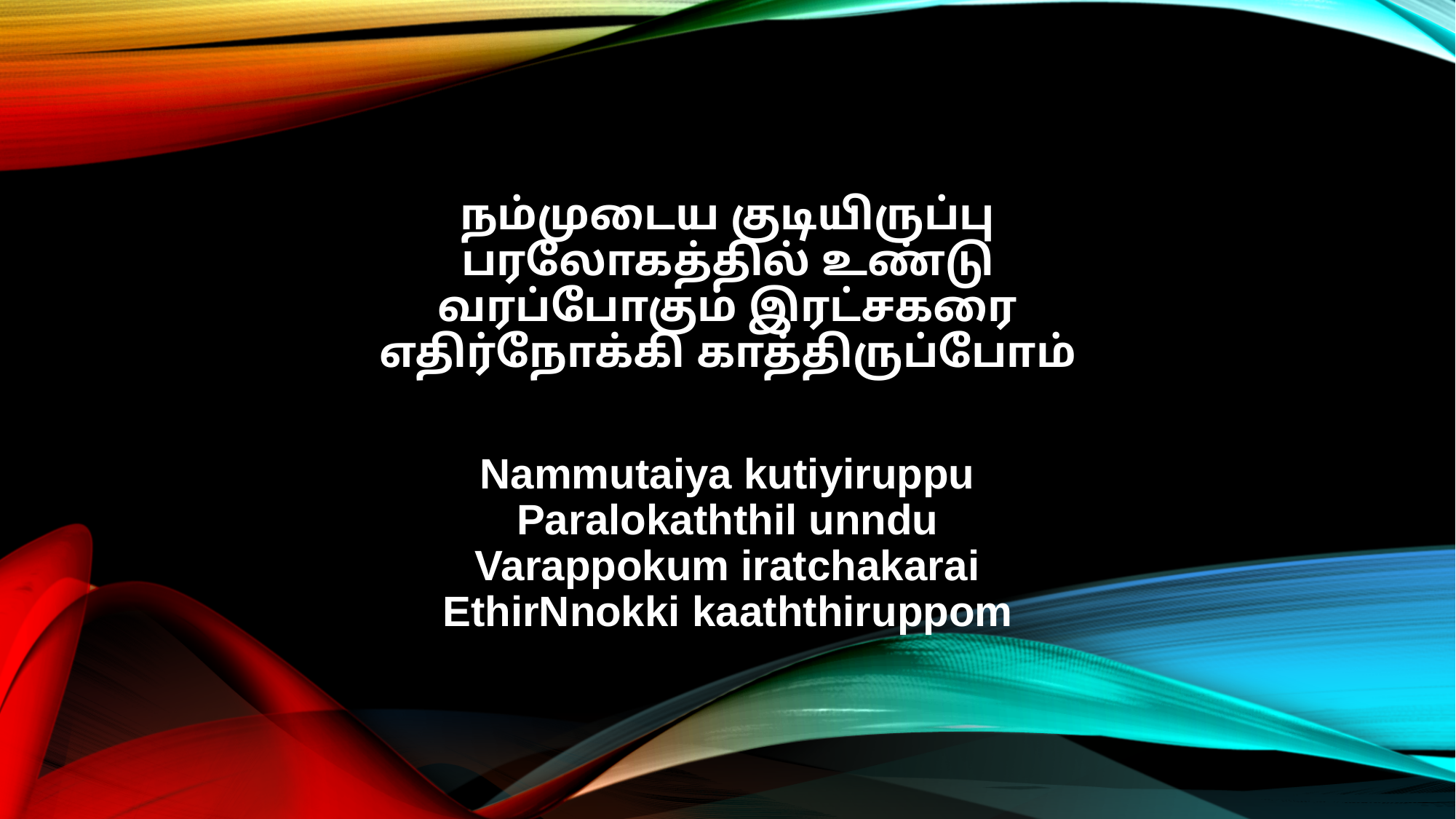

நம்முடைய குடியிருப்பு
பரலோகத்தில் உண்டு
வரப்போகும் இரட்சகரை
எதிர்நோக்கி காத்திருப்போம்

Nammutaiya kutiyiruppu
Paralokaththil unndu
Varappokum iratchakarai
EthirNnokki kaaththiruppom